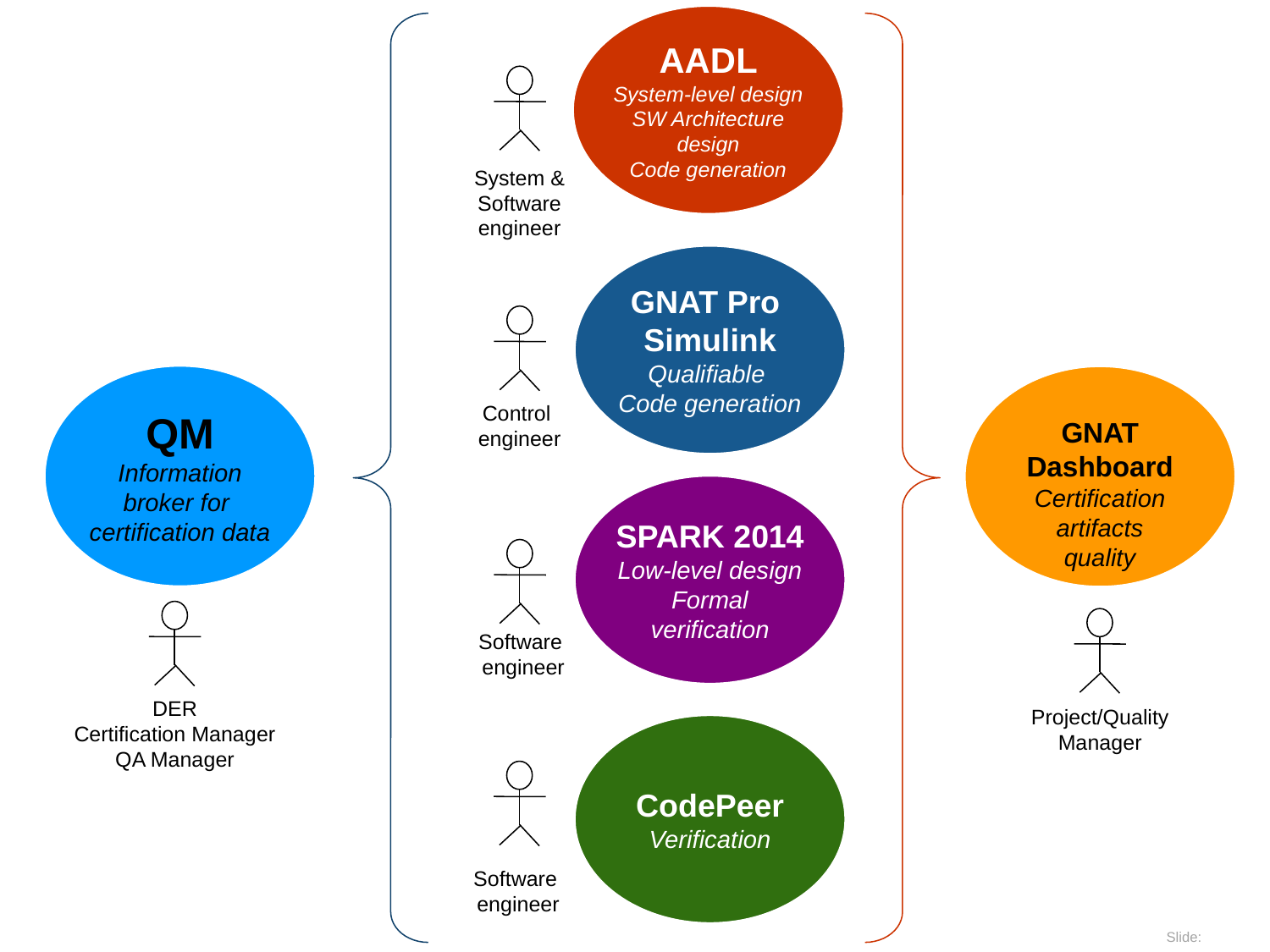

AADL
System-level design
SW Architecture design
Code generation

System &
Software engineer
GNAT Pro
Simulink
Qualifiable
Code generation

QM
Information broker for
certification data

GNAT Dashboard
Certification artifacts
quality
Control
engineer
SPARK 2014
Low-level design
Formal verification

Software
engineer
DER
Certification Manager
QA Manager
Project/Quality Manager
CodePeer
Verification

Software
engineer